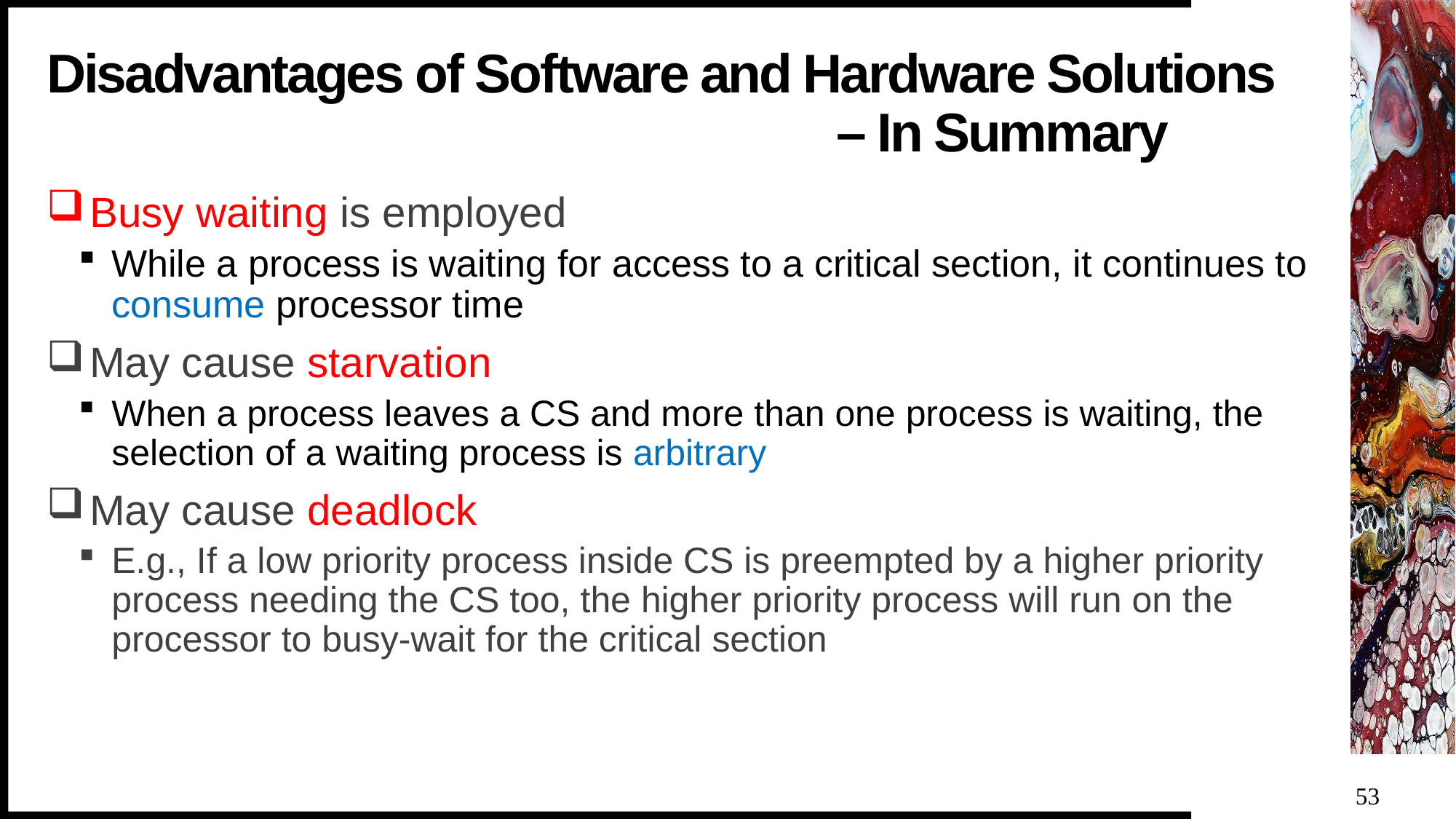

# Disadvantages of Software and Hardware Solutions – In Summary
Busy waiting is employed
While a process is waiting for access to a critical section, it continues to consume processor time
May cause starvation
When a process leaves a CS and more than one process is waiting, the selection of a waiting process is arbitrary
May cause deadlock
E.g., If a low priority process inside CS is preempted by a higher priority process needing the CS too, the higher priority process will run on the processor to busy-wait for the critical section

53